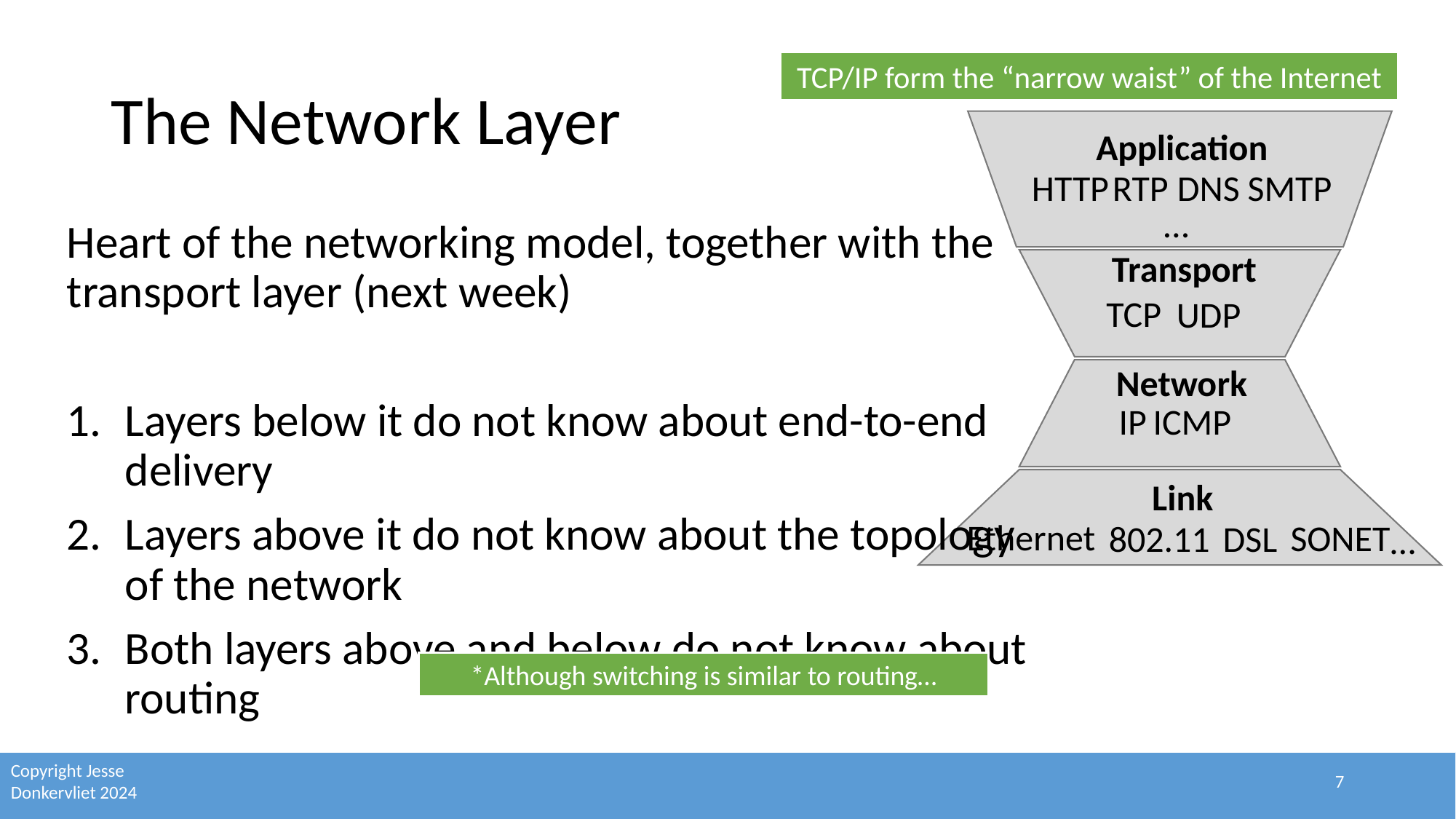

# The Network Layer
TCP/IP form the “narrow waist” of the Internet

Application
HTTP
RTP
DNS
SMTP
…
Heart of the networking model, together with the transport layer (next week)

Layers below it do not know about end-to-end delivery
Layers above it do not know about the topology of the network
Both layers above and below do not know about routing
Transport
TCP
UDP

Network
IP
ICMP

Link
Ethernet
SONET
802.11
DSL
…

*Although switching is similar to routing…

7